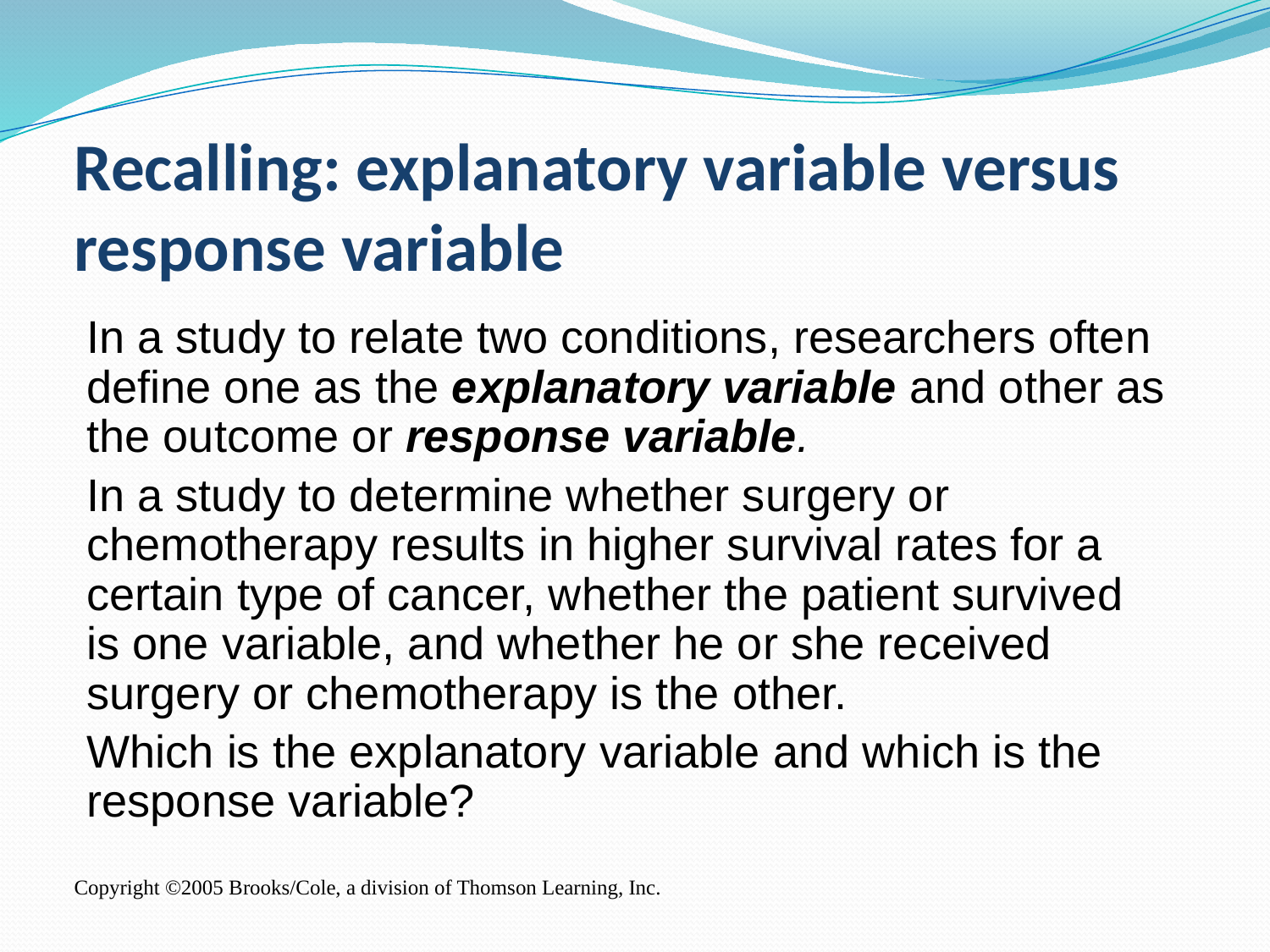

# Recalling: explanatory variable versus response variable
In a study to relate two conditions, researchers often define one as the explanatory variable and other as the outcome or response variable.
In a study to determine whether surgery or chemotherapy results in higher survival rates for a certain type of cancer, whether the patient survived is one variable, and whether he or she received surgery or chemotherapy is the other.
Which is the explanatory variable and which is the response variable?
Copyright ©2005 Brooks/Cole, a division of Thomson Learning, Inc.